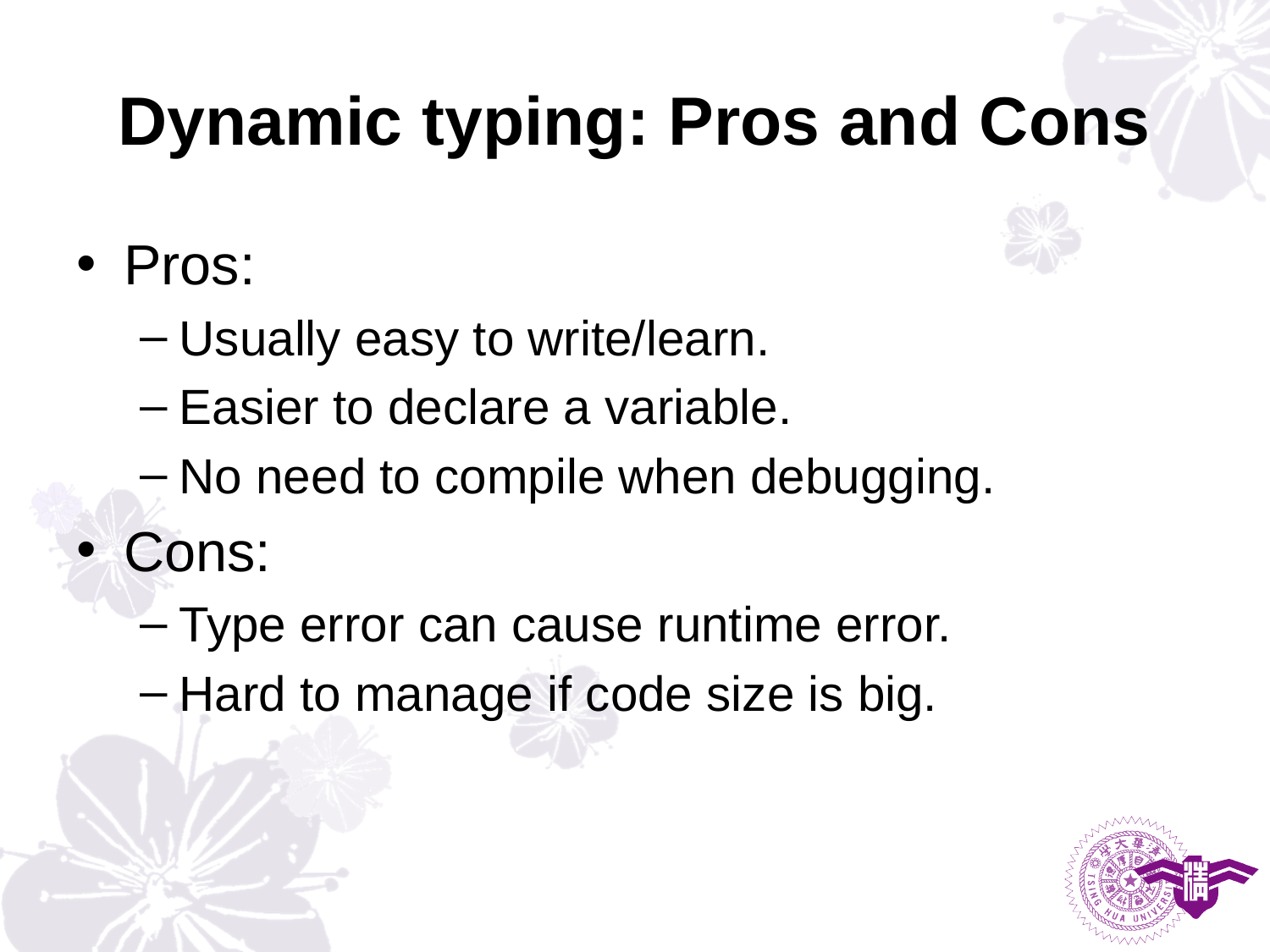

# Dynamic typing: Pros and Cons
Pros:
Usually easy to write/learn.
Easier to declare a variable.
No need to compile when debugging.
Cons:
Type error can cause runtime error.
Hard to manage if code size is big.